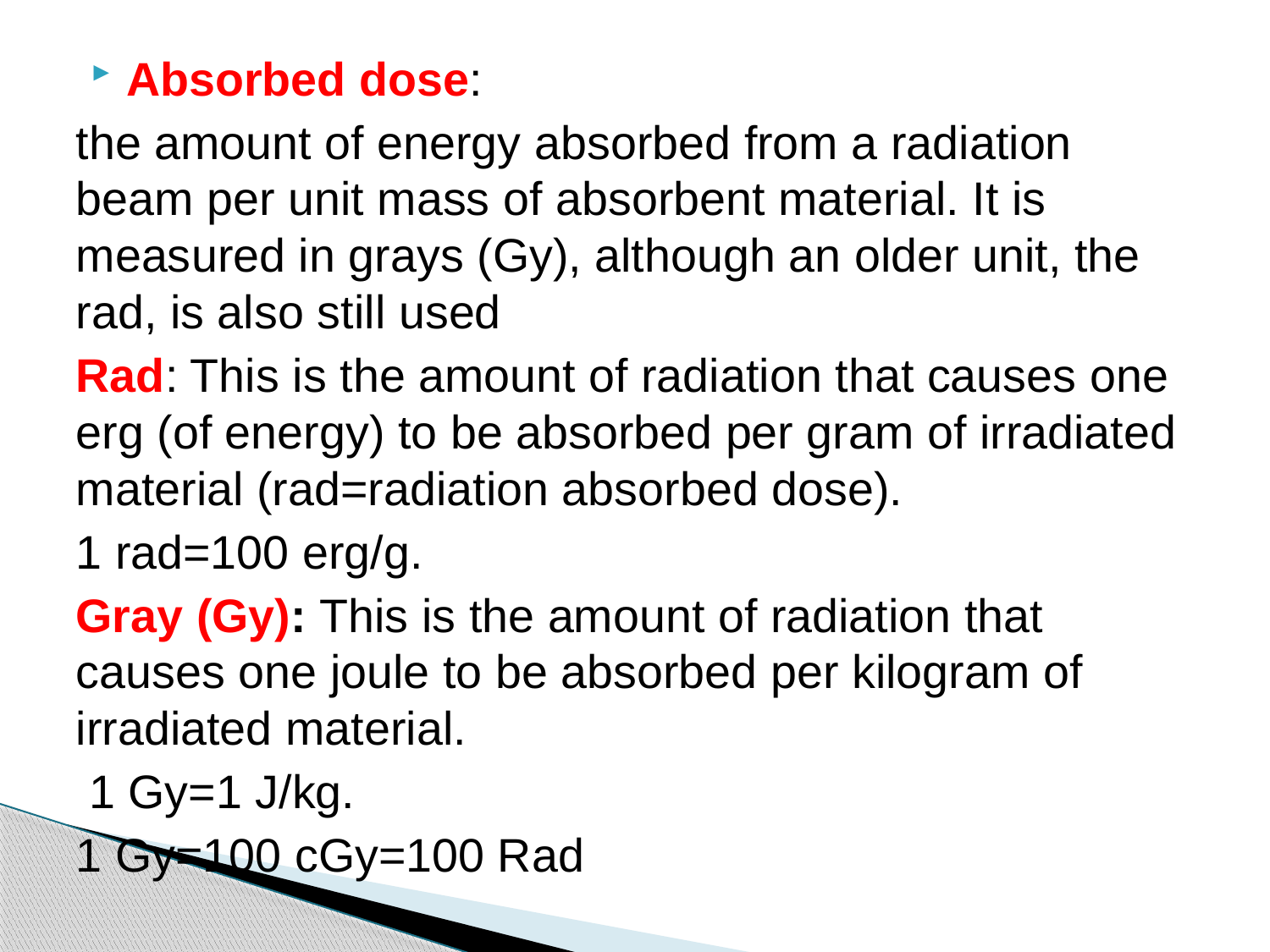

Absorbed dose:
the amount of energy absorbed from a radiation beam per unit mass of absorbent material. It is measured in grays (Gy), although an older unit, the rad, is also still used
Rad: This is the amount of radiation that causes one erg (of energy) to be absorbed per gram of irradiated material (rad=radiation absorbed dose).
1 rad=100 erg/g.
Gray (Gy): This is the amount of radiation that causes one joule to be absorbed per kilogram of irradiated material.
 1 Gy=1 J/kg.
1 Gy=100 cGy=100 Rad